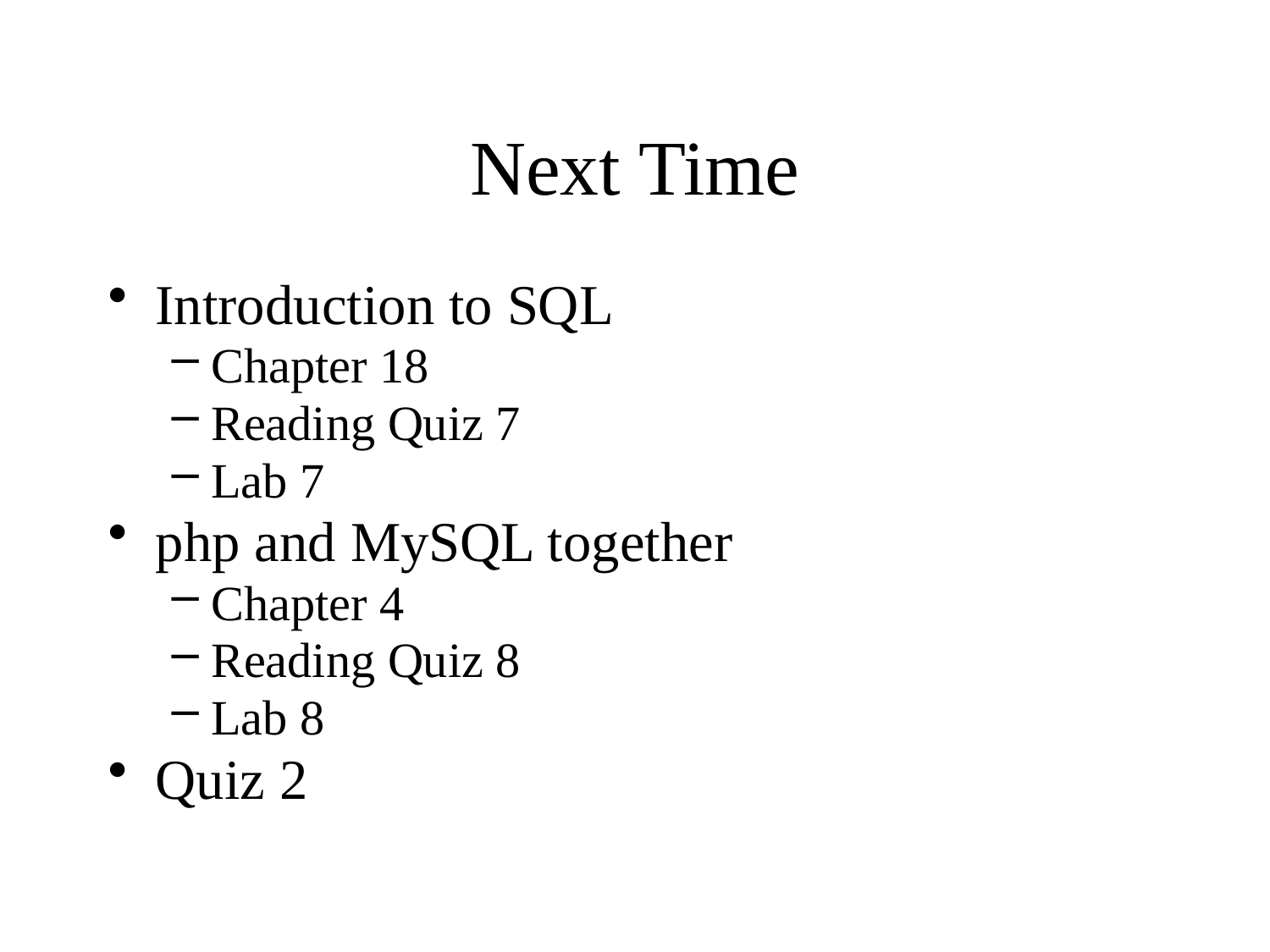

# Next Time
Introduction to SQL
Chapter 18
Reading Quiz 7
Lab 7
php and MySQL together
Chapter 4
Reading Quiz 8
Lab 8
Quiz 2